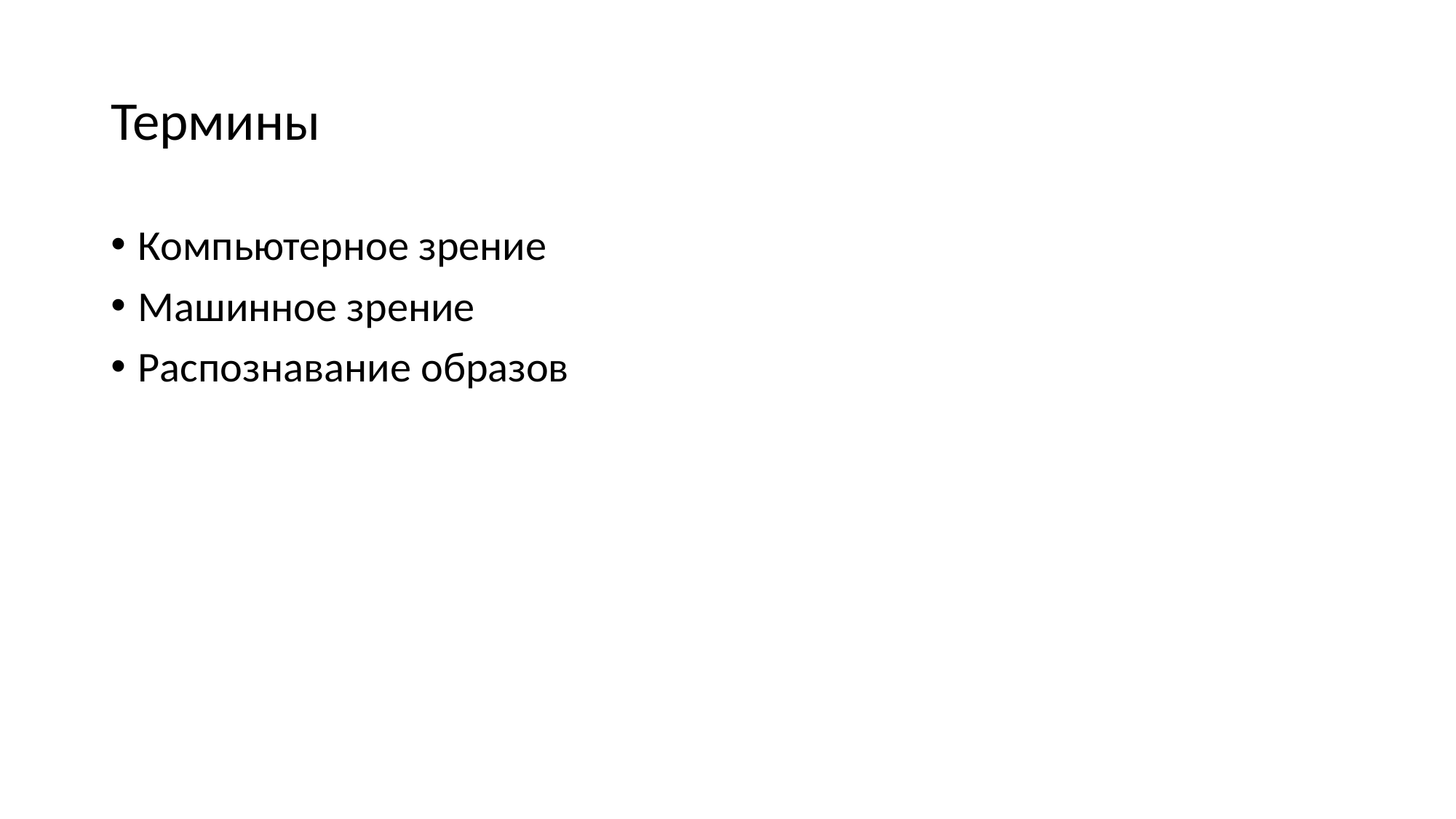

# Термины
Компьютерное зрение
Машинное зрение
Распознавание образов